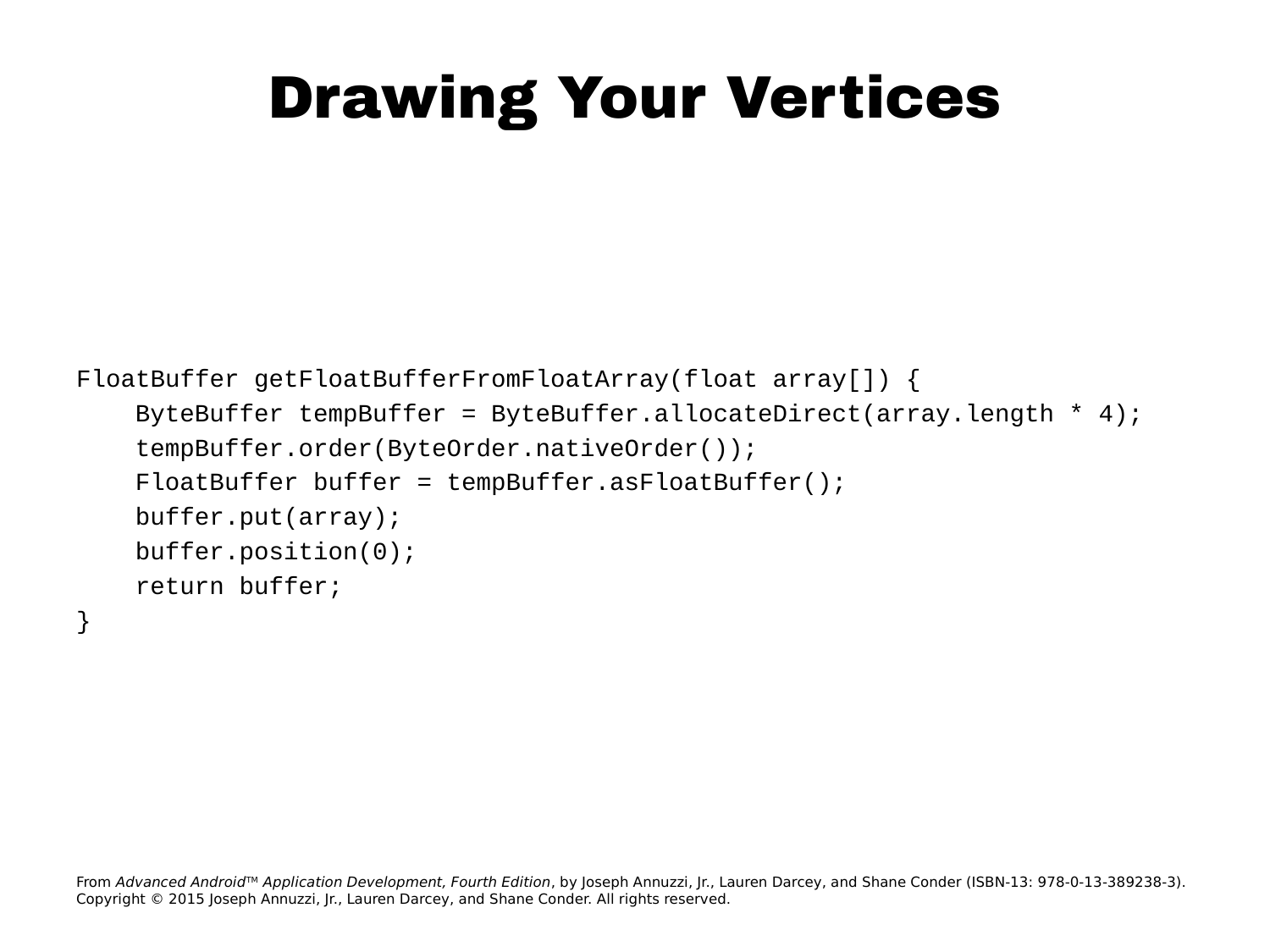

# Drawing Your Vertices

FloatBuffer getFloatBufferFromFloatArray(float array[]) {
    ByteBuffer tempBuffer = ByteBuffer.allocateDirect(array.length * 4);
    tempBuffer.order(ByteOrder.nativeOrder());
    FloatBuffer buffer = tempBuffer.asFloatBuffer();
    buffer.put(array);
    buffer.position(0);
    return buffer;
}
From Advanced AndroidTM Application Development, Fourth Edition, by Joseph Annuzzi, Jr., Lauren Darcey, and Shane Conder (ISBN-13: 978-0-13-389238-3). Copyright © 2015 Joseph Annuzzi, Jr., Lauren Darcey, and Shane Conder. All rights reserved.